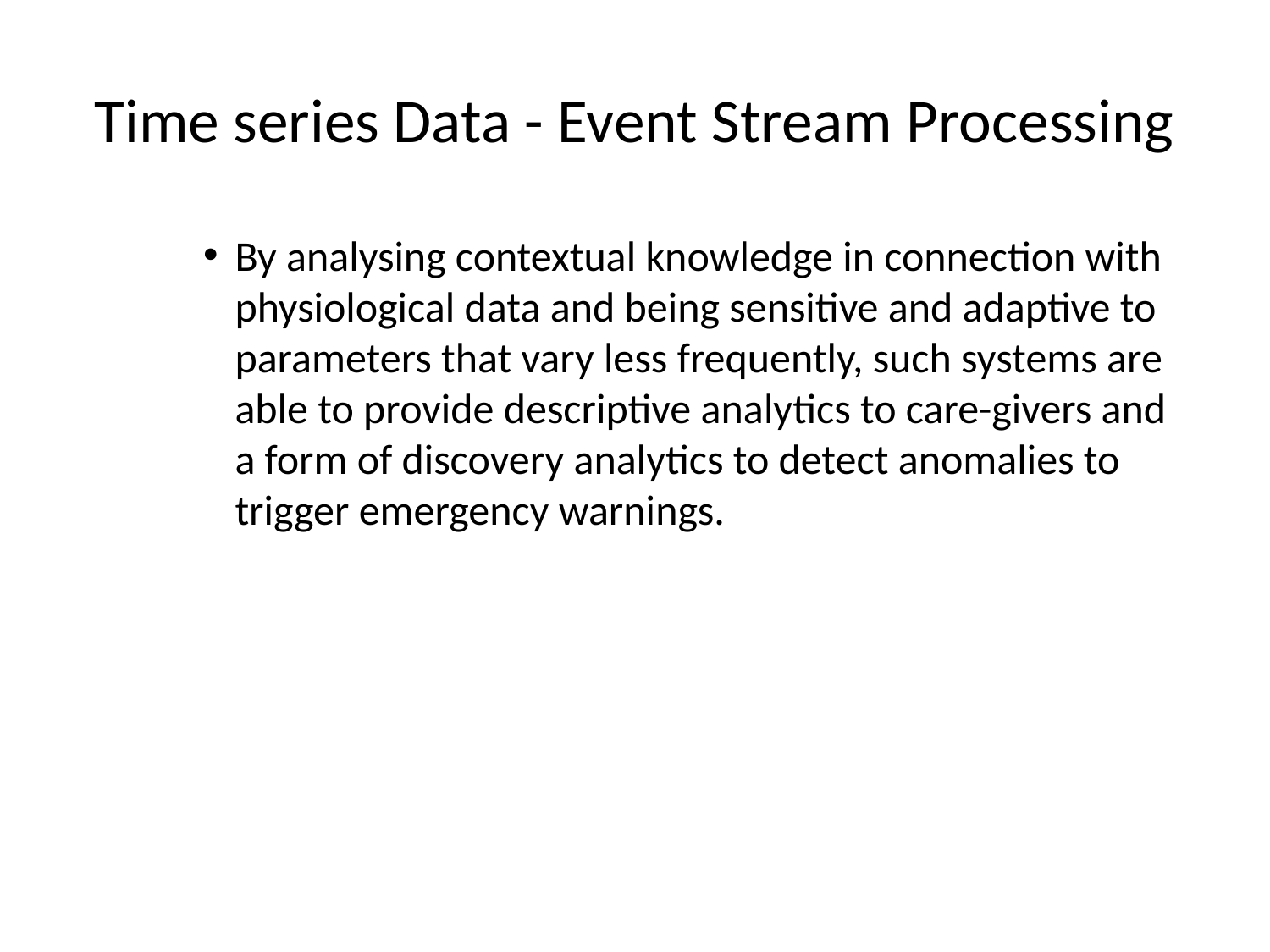

# Time series Data - Event Stream Processing
By analysing contextual knowledge in connection with physiological data and being sensitive and adaptive to parameters that vary less frequently, such systems are able to provide descriptive analytics to care-givers and a form of discovery analytics to detect anomalies to trigger emergency warnings.